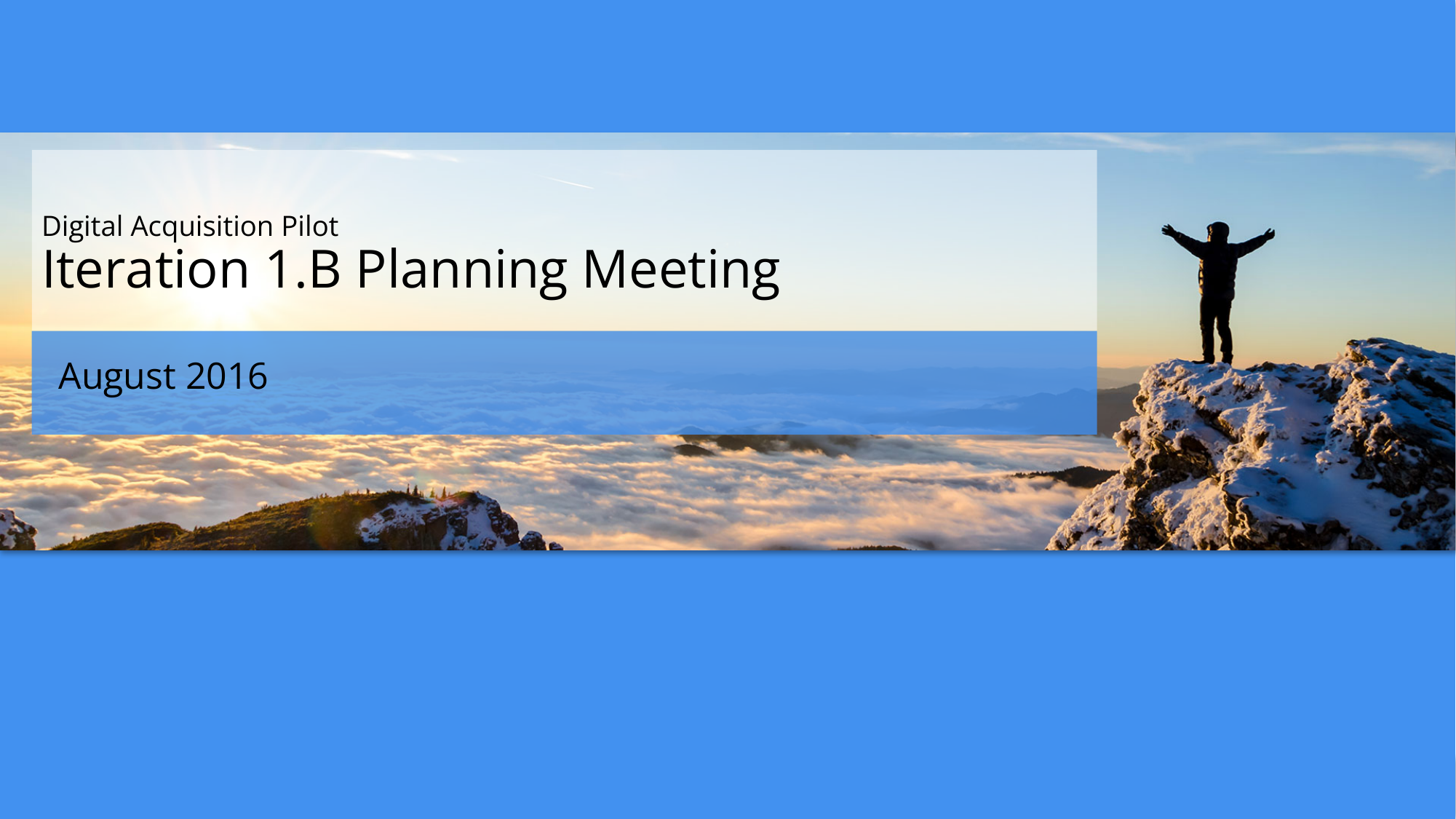

# Digital Acquisition Pilot Iteration 1.B Planning Meeting
August 2016